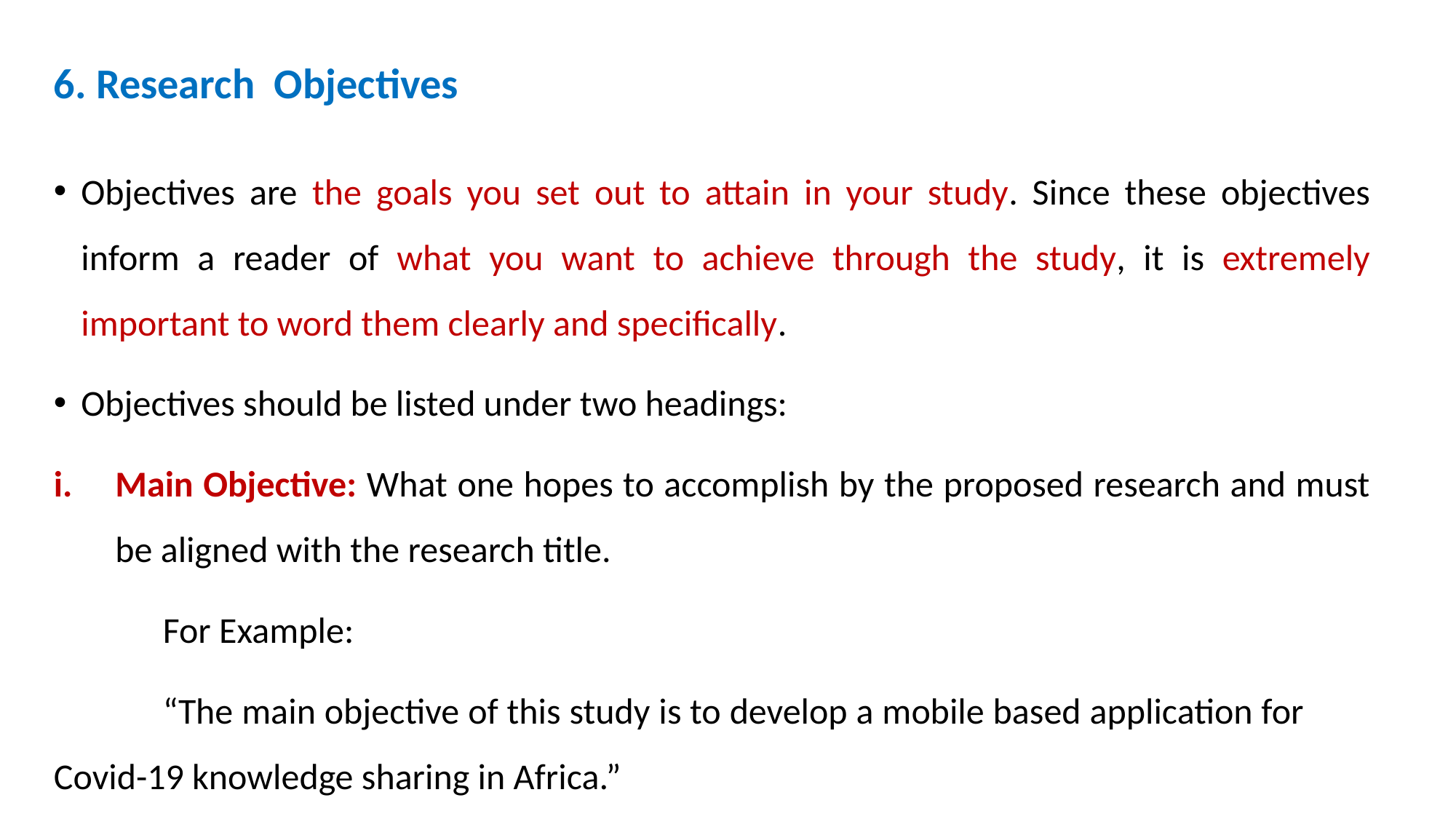

# 6. Research  Objectives
Objectives are the goals you set out to attain in your study. Since these objectives inform a reader of what you want to achieve through the study, it is extremely important to word them clearly and specifically.
Objectives should be listed under two headings:
Main Objective: What one hopes to accomplish by the proposed research and must be aligned with the research title.
	For Example:
	“The main objective of this study is to develop a mobile based application for 	Covid-19 knowledge sharing in Africa.”